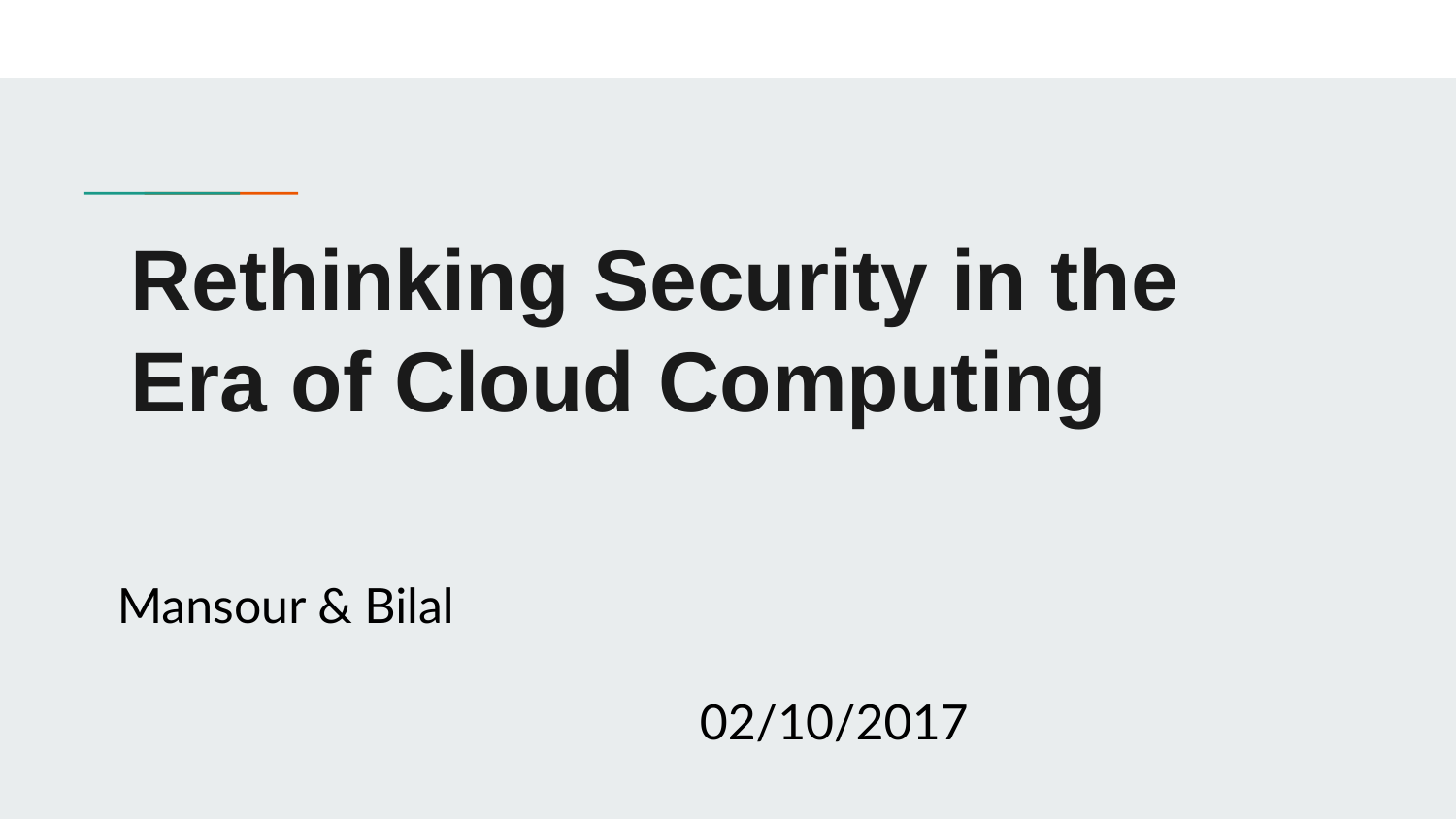

# Rethinking Security in the Era of Cloud Computing

Mansour & Bilal
												02/10/2017